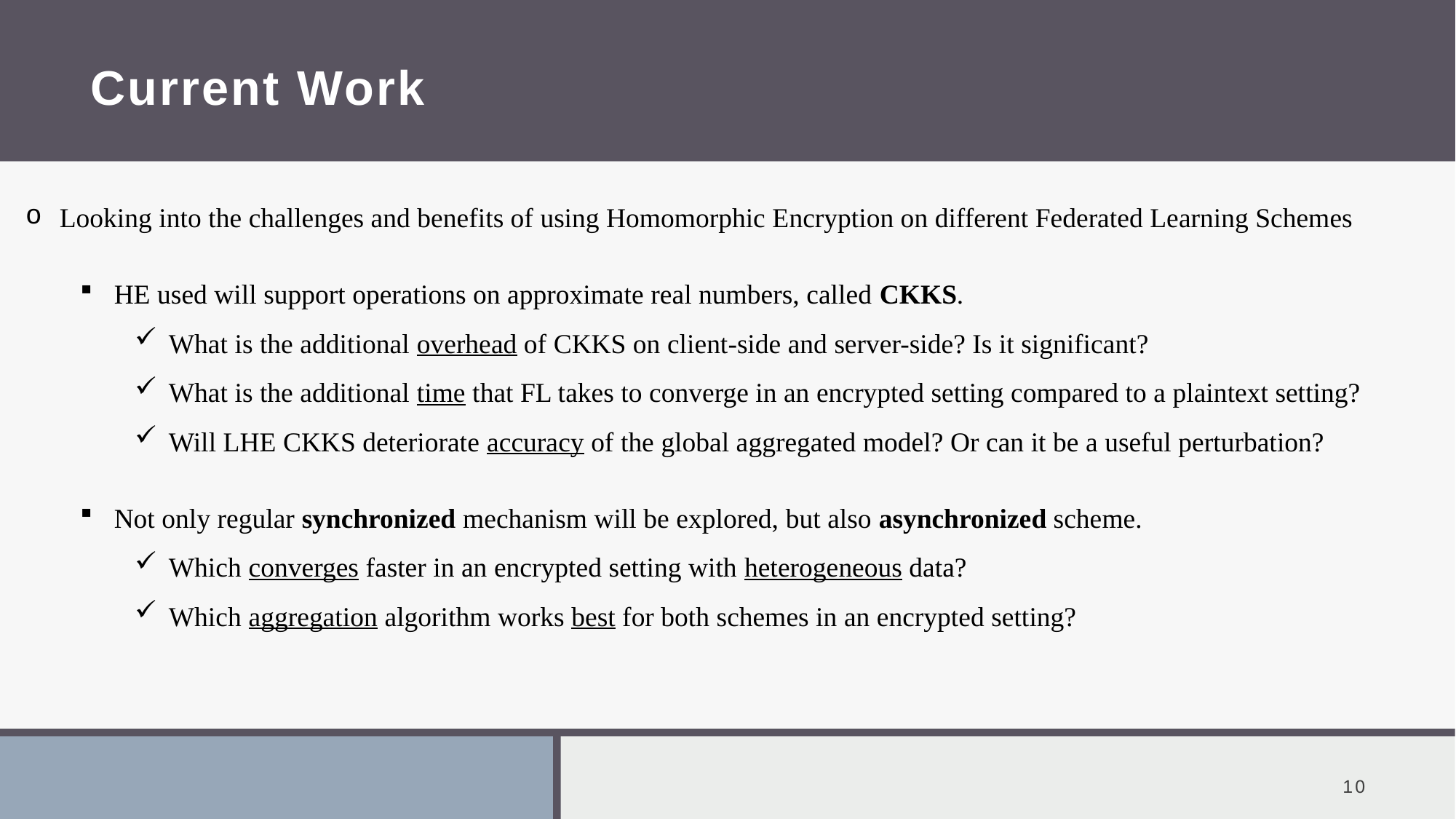

# Current Work
Looking into the challenges and benefits of using Homomorphic Encryption on different Federated Learning Schemes

HE used will support operations on approximate real numbers, called CKKS.
What is the additional overhead of CKKS on client-side and server-side? Is it significant?
What is the additional time that FL takes to converge in an encrypted setting compared to a plaintext setting?
Will LHE CKKS deteriorate accuracy of the global aggregated model? Or can it be a useful perturbation?

Not only regular synchronized mechanism will be explored, but also asynchronized scheme.
Which converges faster in an encrypted setting with heterogeneous data?
Which aggregation algorithm works best for both schemes in an encrypted setting?

10